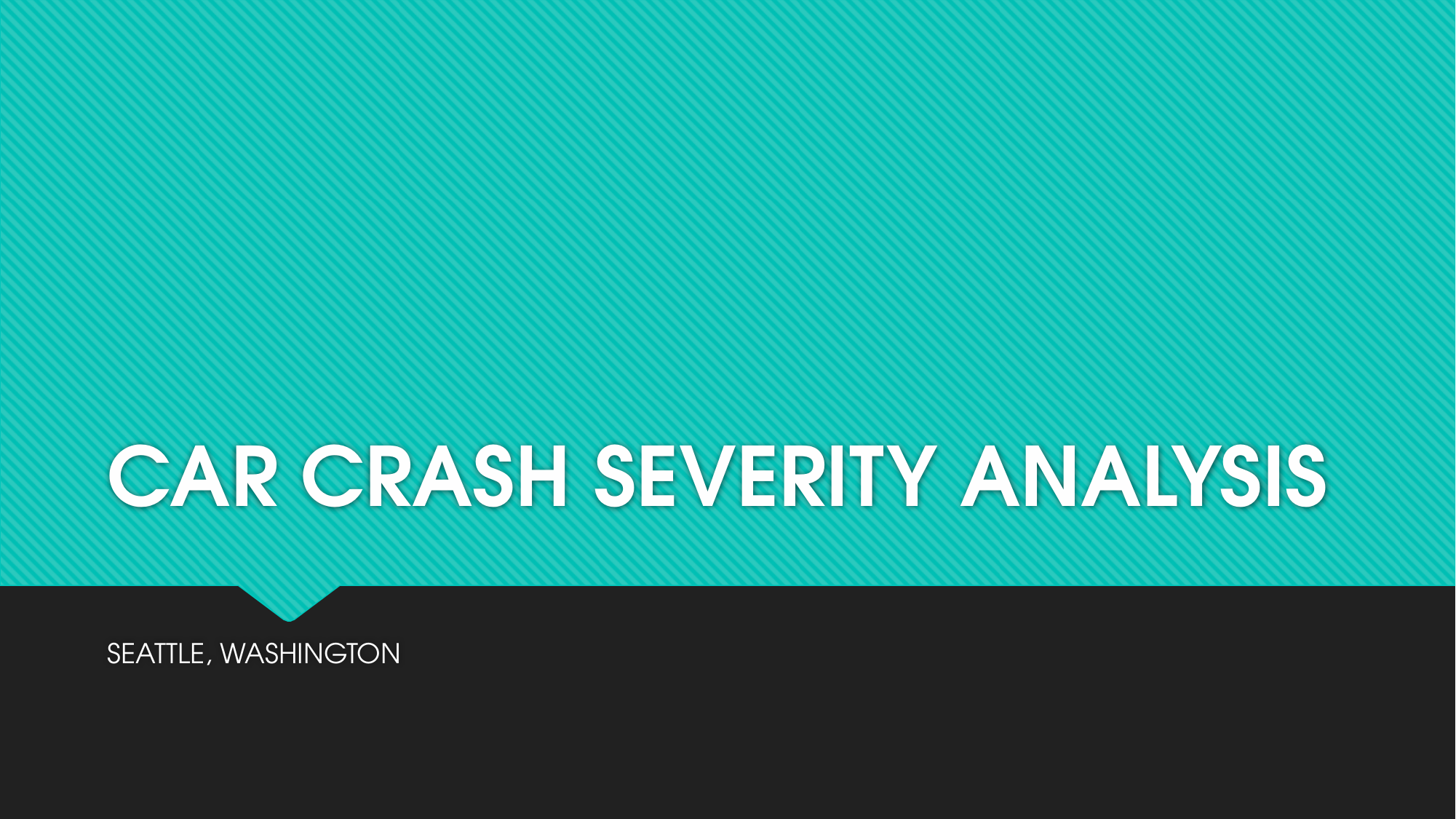

# CAR CRASH SEVERITY ANALYSIS
SEATTLE, WASHINGTON